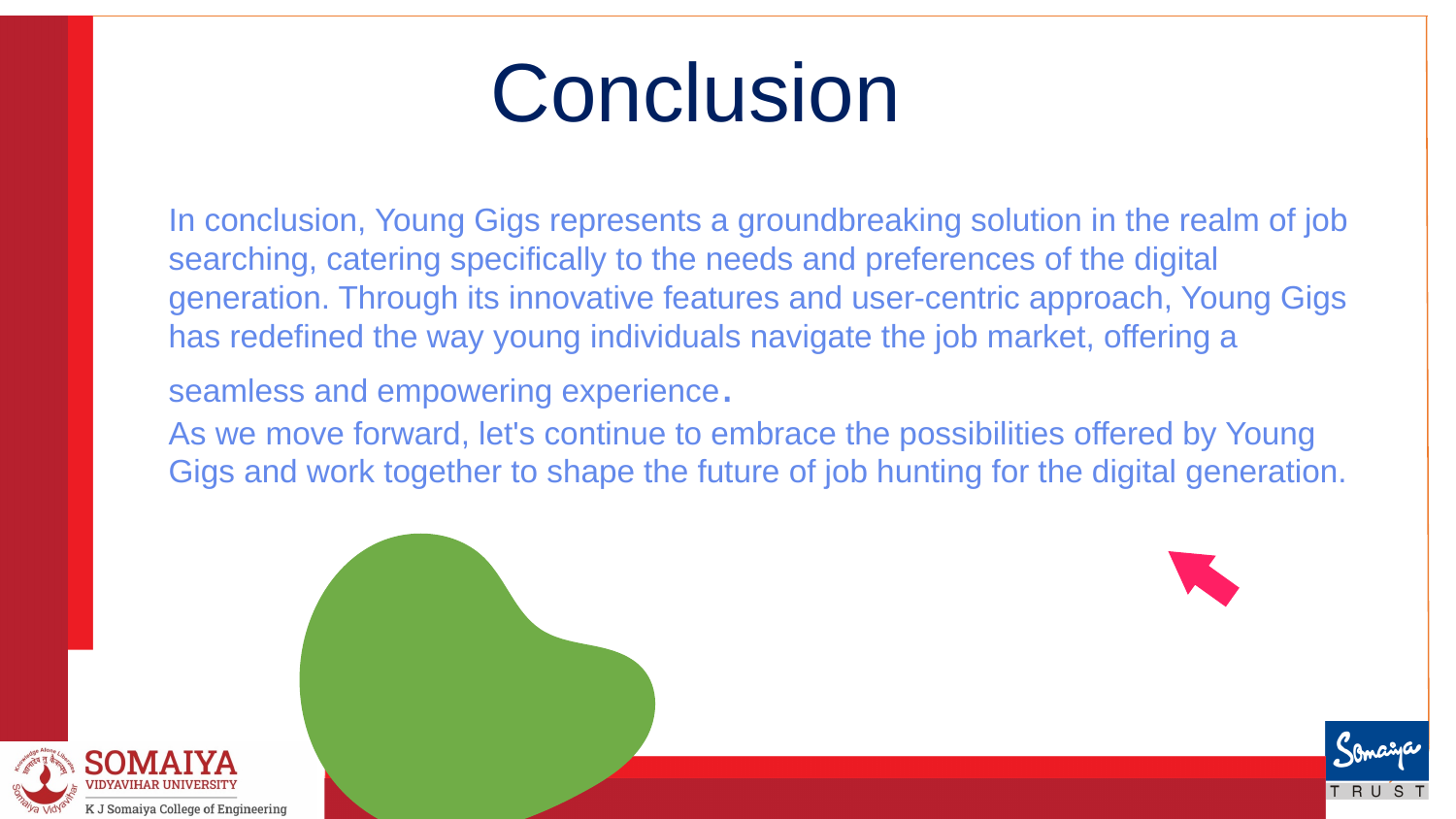

# Conclusion
In conclusion, Young Gigs represents a groundbreaking solution in the realm of job searching, catering specifically to the needs and preferences of the digital generation. Through its innovative features and user-centric approach, Young Gigs has redefined the way young individuals navigate the job market, offering a seamless and empowering experience.
As we move forward, let's continue to embrace the possibilities offered by Young Gigs and work together to shape the future of job hunting for the digital generation.